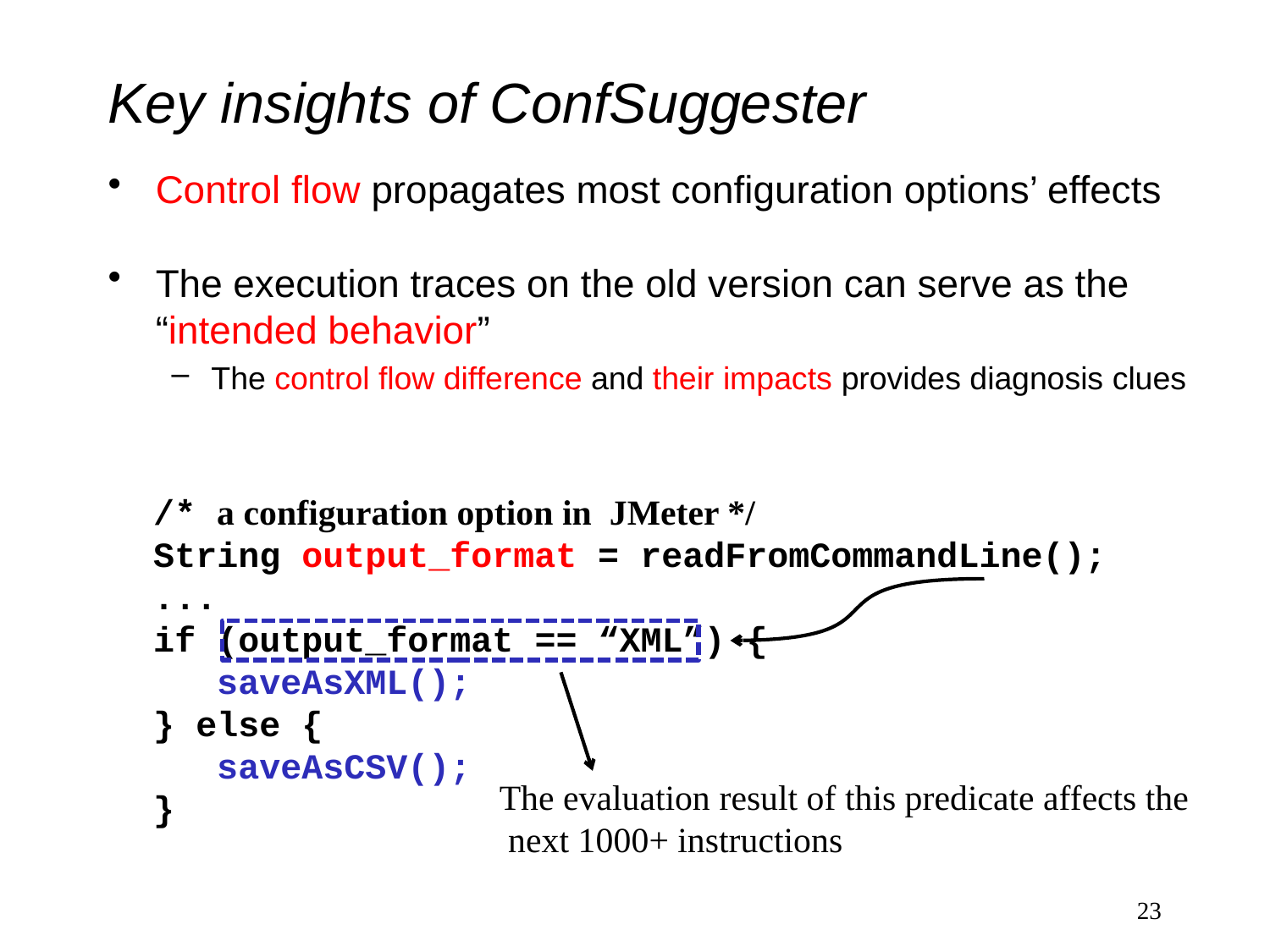

# Key insights of ConfSuggester
Control flow propagates most configuration options’ effects

The execution traces on the old version can serve as the “intended behavior”
The control flow difference and their impacts provides diagnosis clues
/* a configuration option in  JMeter */
String output_format = readFromCommandLine();
...
if (output_format == “XML”) {
   saveAsXML();
} else {
   saveAsCSV();
}

The evaluation result of this predicate affects the
 next 1000+ instructions
23